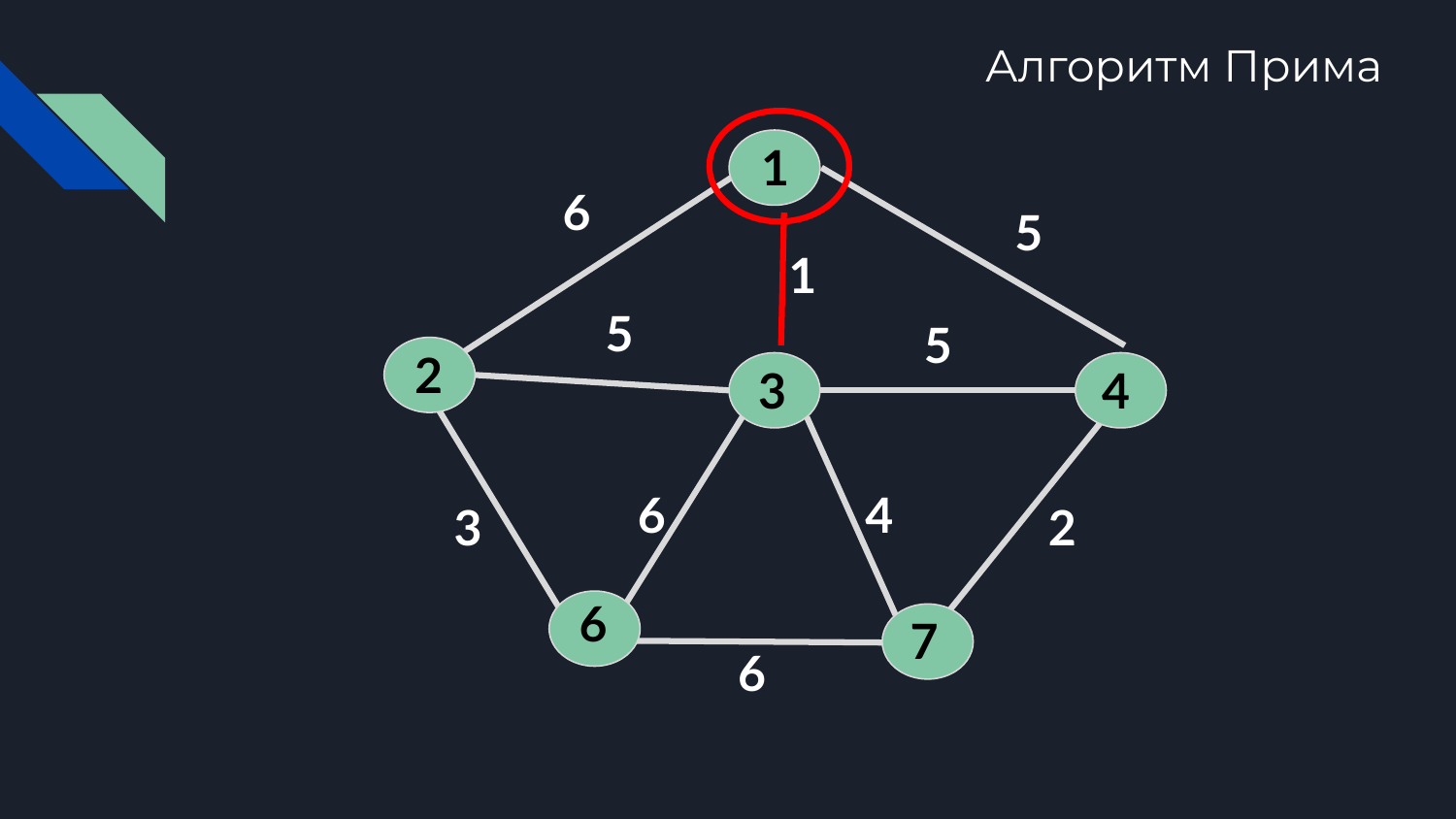

Алгоритм Прима

1

6
5
1
5
5
2

3
4

4
6
3
2
6

7

6